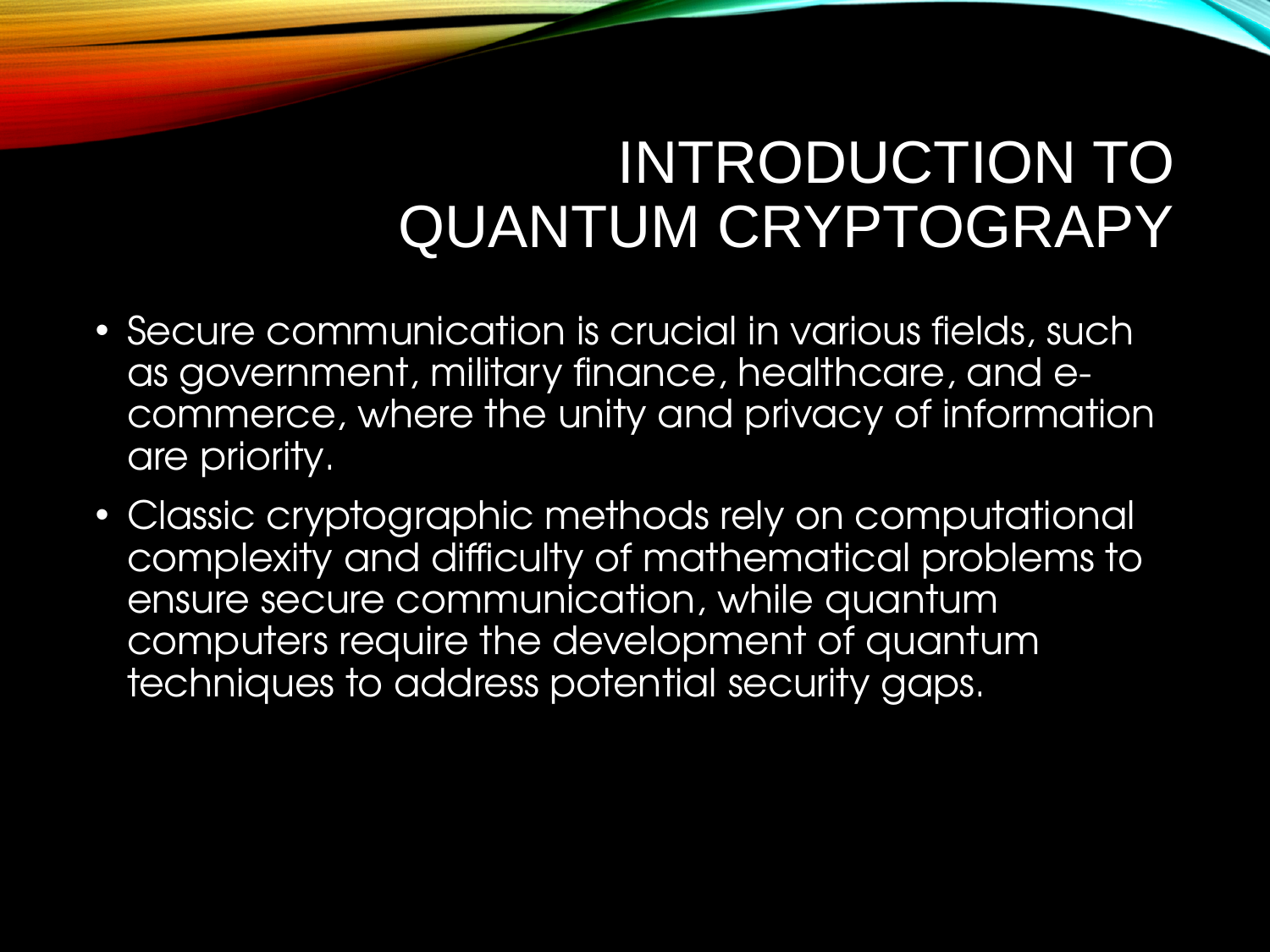

# Introductıon to quantum cryptograpy
Secure communication is crucial in various fields, such as government, military finance, healthcare, and e-commerce, where the unity and privacy of information are priority.
Classic cryptographic methods rely on computational complexity and difficulty of mathematical problems to ensure secure communication, while quantum computers require the development of quantum techniques to address potential security gaps.